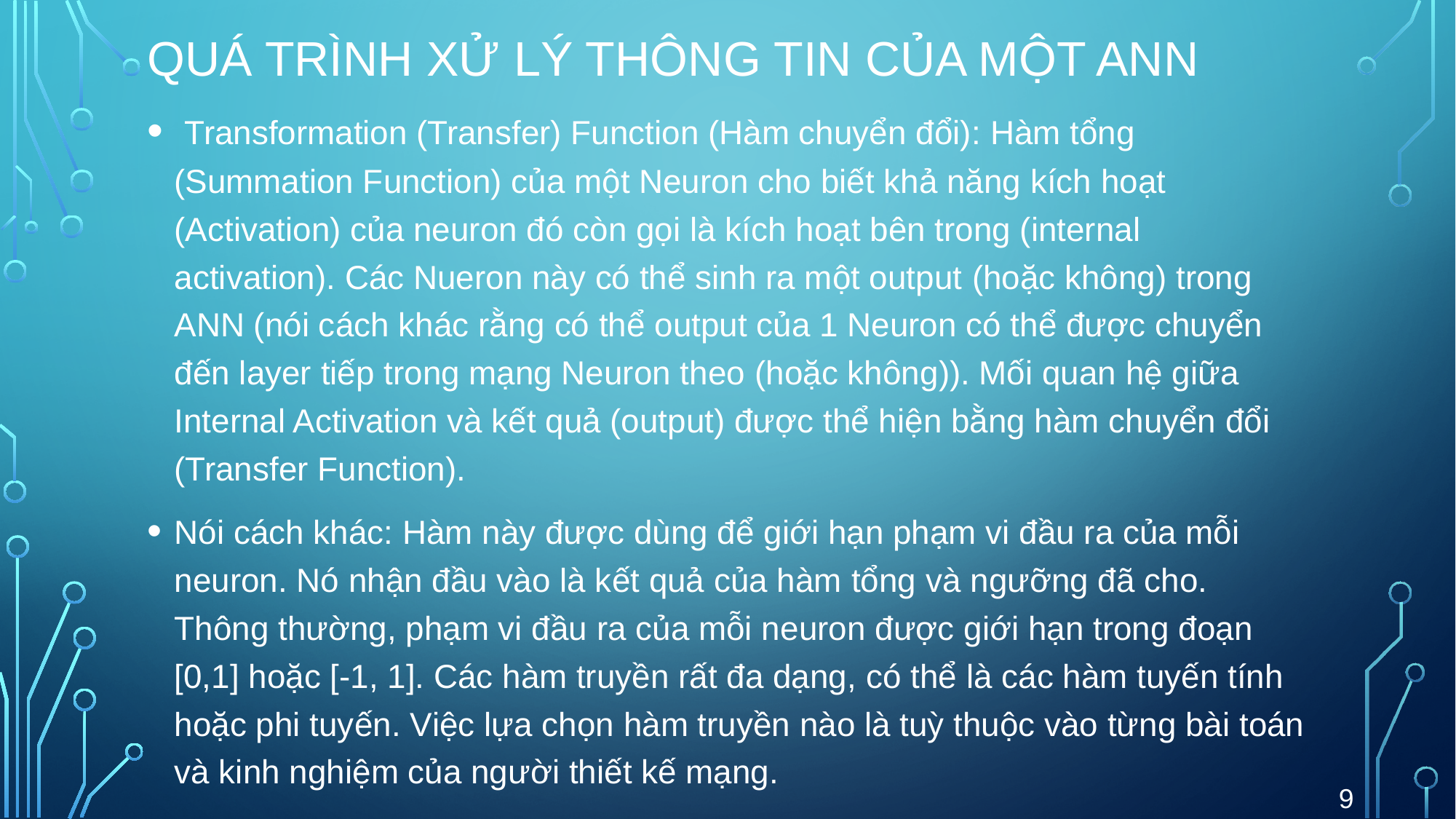

# Quá trình xử lý thông tin của một ANN
 Transformation (Transfer) Function (Hàm chuyển đổi): Hàm tổng (Summation Function) của một Neuron cho biết khả năng kích hoạt (Activation) của neuron đó còn gọi là kích hoạt bên trong (internal activation). Các Nueron này có thể sinh ra một output (hoặc không) trong ANN (nói cách khác rằng có thể output của 1 Neuron có thể được chuyển đến layer tiếp trong mạng Neuron theo (hoặc không)). Mối quan hệ giữa Internal Activation và kết quả (output) được thể hiện bằng hàm chuyển đổi (Transfer Function).
Nói cách khác: Hàm này được dùng để giới hạn phạm vi đầu ra của mỗi neuron. Nó nhận đầu vào là kết quả của hàm tổng và ngưỡng đã cho. Thông thường, phạm vi đầu ra của mỗi neuron được giới hạn trong đoạn [0,1] hoặc [-1, 1]. Các hàm truyền rất đa dạng, có thể là các hàm tuyến tính hoặc phi tuyến. Việc lựa chọn hàm truyền nào là tuỳ thuộc vào từng bài toán và kinh nghiệm của người thiết kế mạng.

9